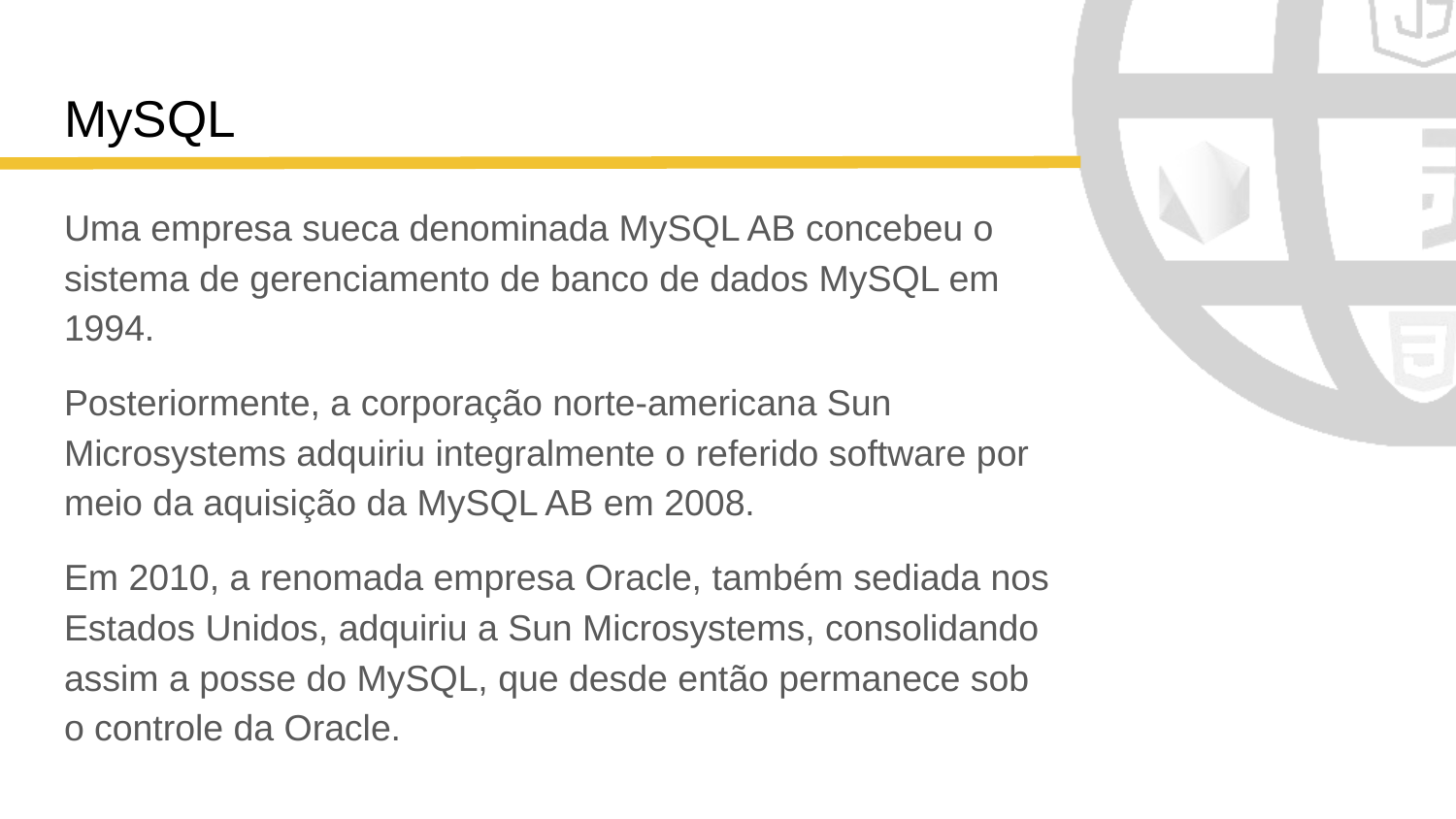

# MySQL
Uma empresa sueca denominada MySQL AB concebeu o sistema de gerenciamento de banco de dados MySQL em 1994.
Posteriormente, a corporação norte-americana Sun Microsystems adquiriu integralmente o referido software por meio da aquisição da MySQL AB em 2008.
Em 2010, a renomada empresa Oracle, também sediada nos Estados Unidos, adquiriu a Sun Microsystems, consolidando assim a posse do MySQL, que desde então permanece sob o controle da Oracle.